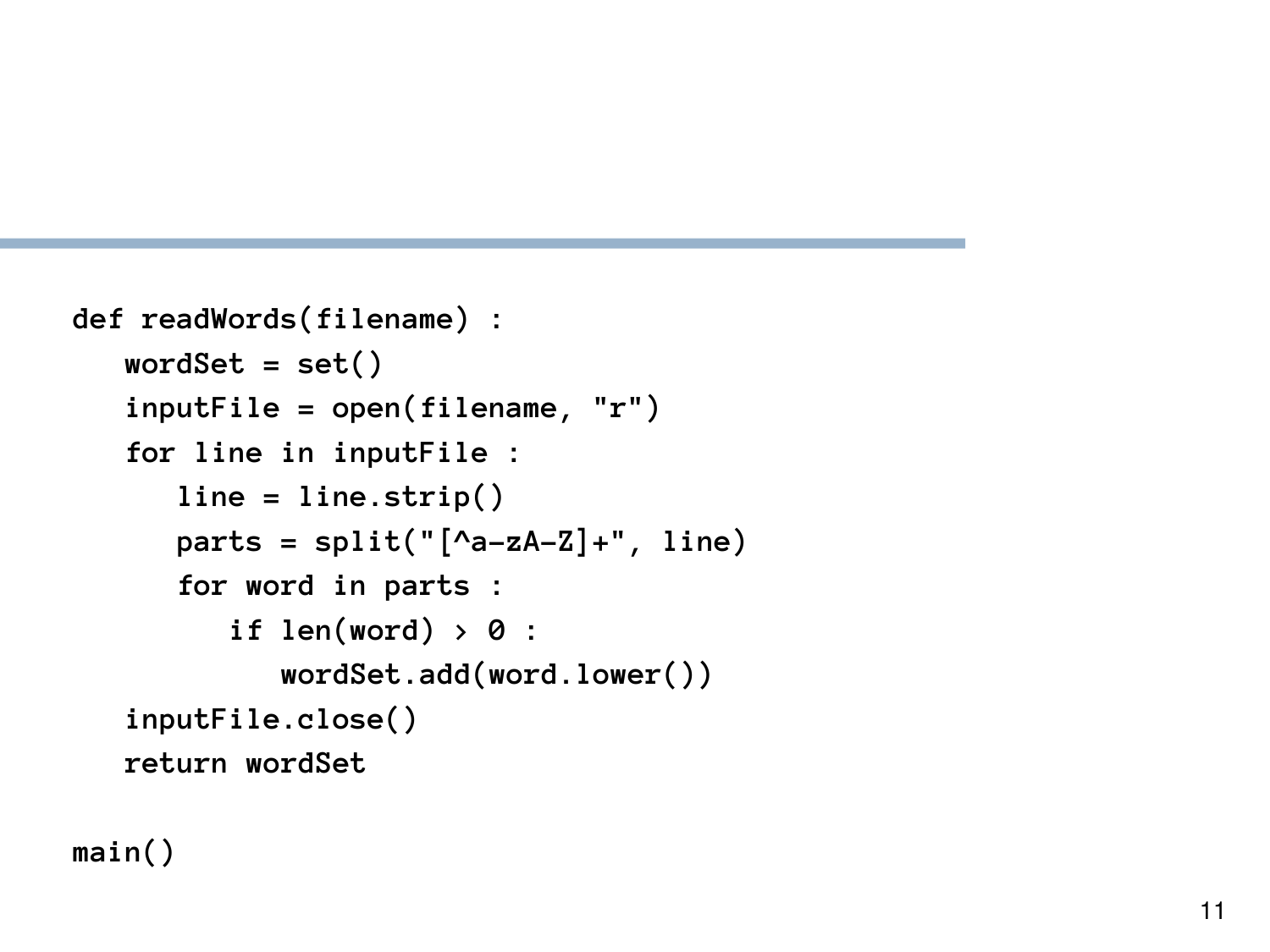

def readWords(filename) :
   wordSet = set()
   inputFile = open(filename, "r")
   for line in inputFile :
      line = line.strip()
      parts = split("[^a-zA-Z]+", line)
      for word in parts :
         if len(word) > 0 :
            wordSet.add(word.lower())
   inputFile.close()
   return wordSet

main()
11